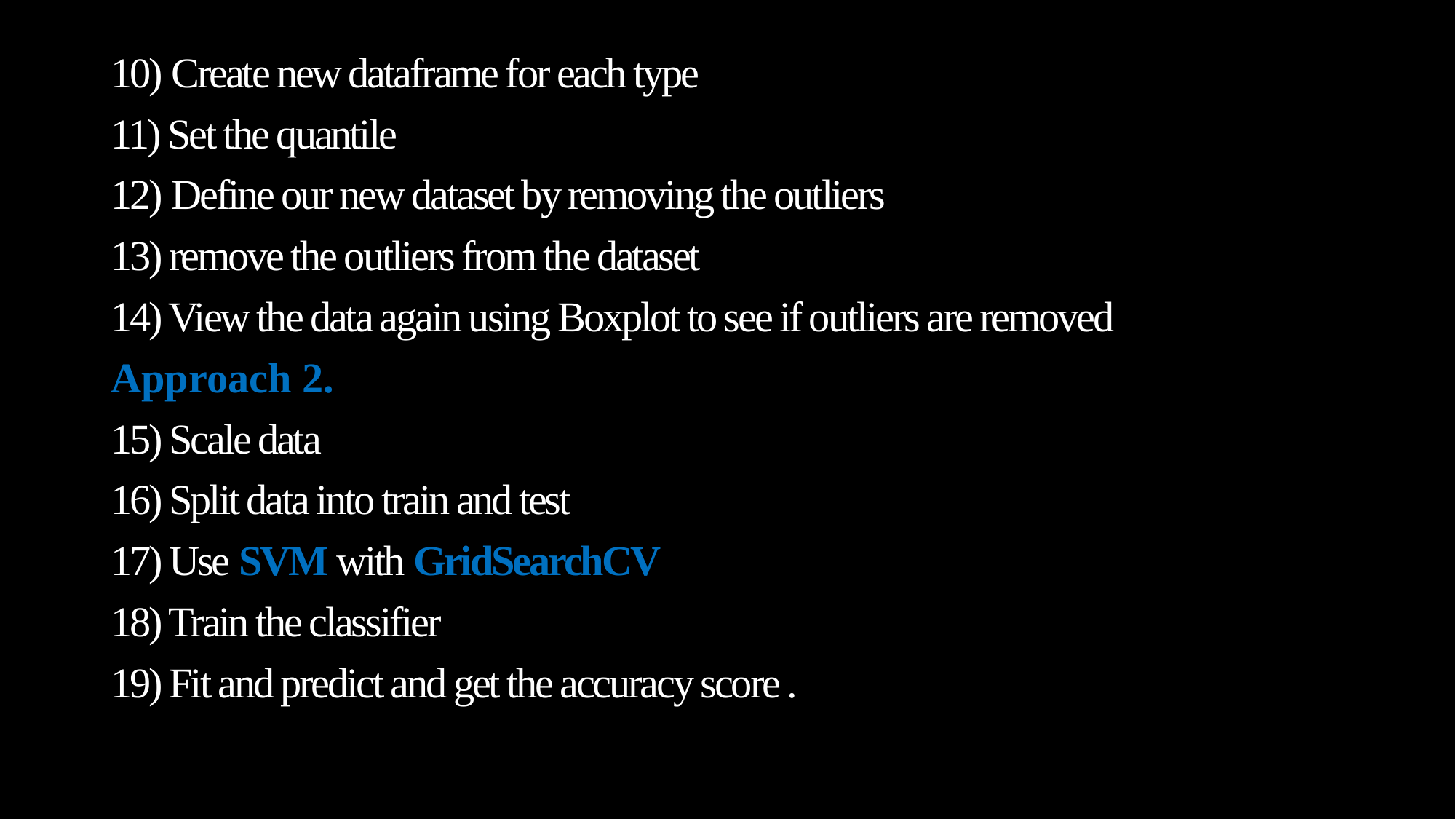

10) Create new dataframe for each type
11) Set the quantile
12) Define our new dataset by removing the outliers
13) remove the outliers from the dataset
14) View the data again using Boxplot to see if outliers are removed
Approach 2.
15) Scale data
16) Split data into train and test
17) Use SVM with GridSearchCV
18) Train the classifier
19) Fit and predict and get the accuracy score .